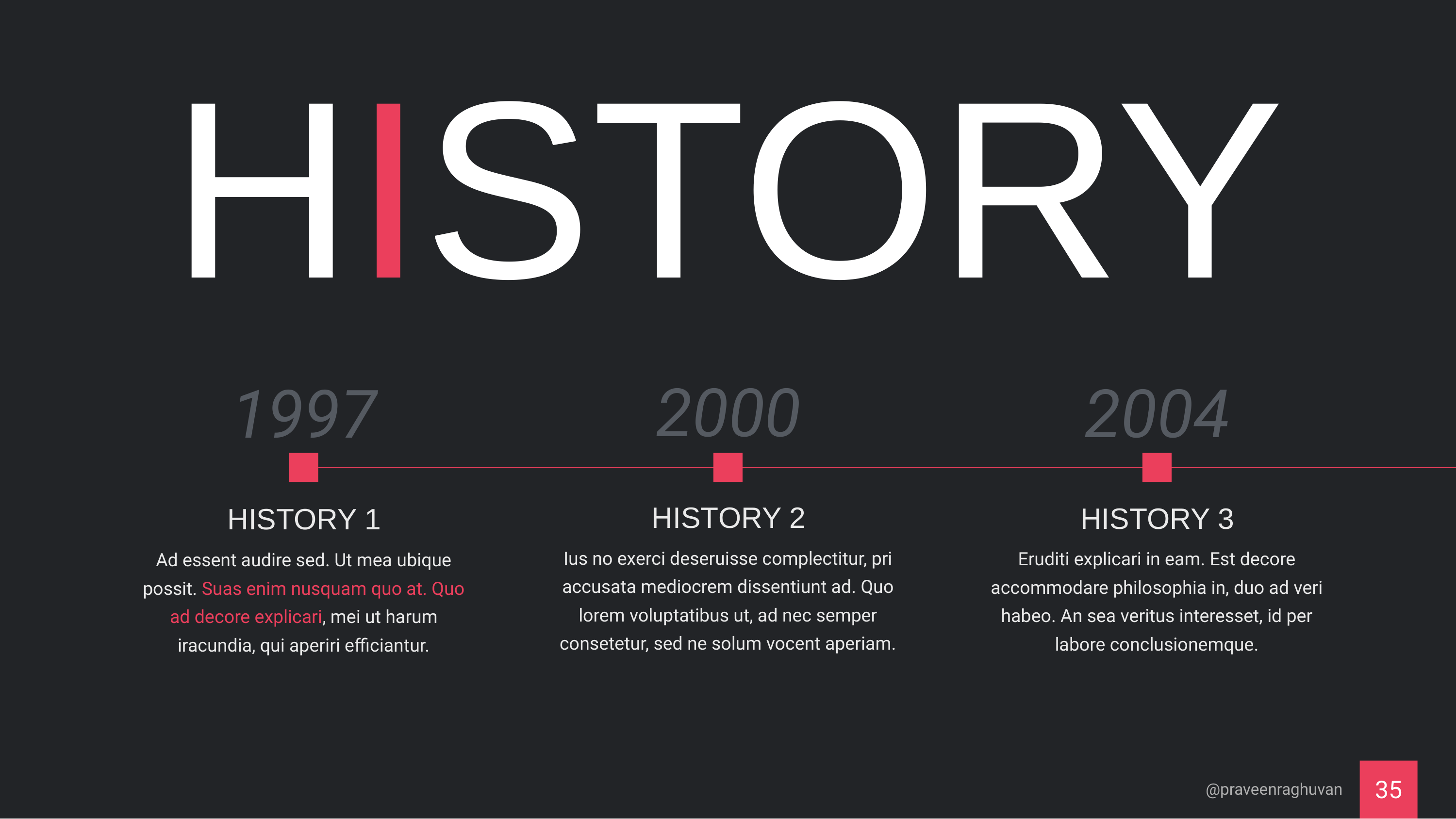

# HISTORY
2000
2004
1997
HISTORY 2
HISTORY 3
HISTORY 1
Ius no exerci deseruisse complectitur, pri accusata mediocrem dissentiunt ad. Quo lorem voluptatibus ut, ad nec semper consetetur, sed ne solum vocent aperiam.
Eruditi explicari in eam. Est decore accommodare philosophia in, duo ad veri habeo. An sea veritus interesset, id per labore conclusionemque.
Ad essent audire sed. Ut mea ubique possit. Suas enim nusquam quo at. Quo ad decore explicari, mei ut harum iracundia, qui aperiri efficiantur.
@praveenraghuvan
35